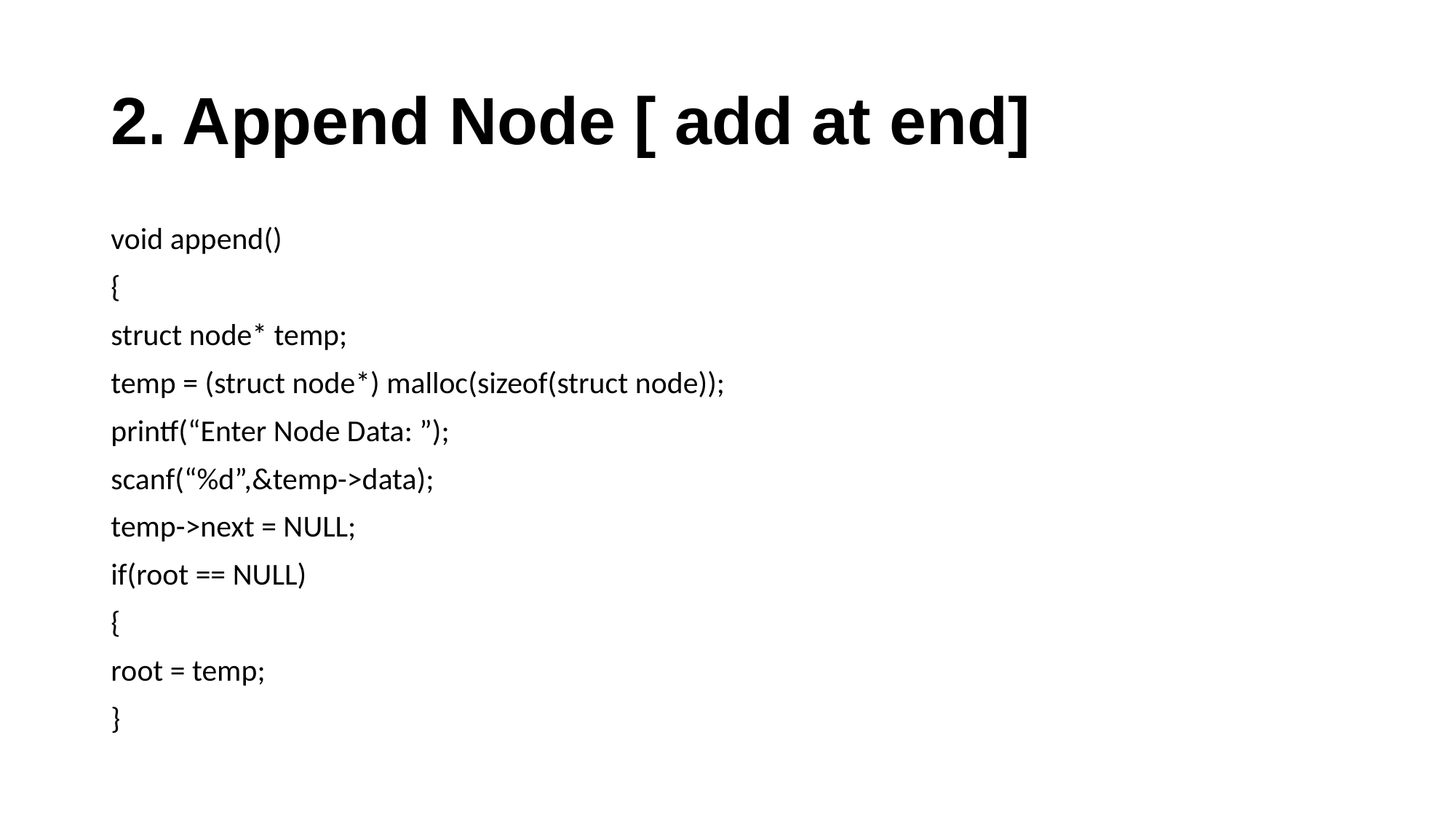

# 2. Append Node [ add at end]
void append()
{
struct node* temp;
temp = (struct node*) malloc(sizeof(struct node));
printf(“Enter Node Data: ”);
scanf(“%d”,&temp->data);
temp->next = NULL;
if(root == NULL)
{
root = temp;
}